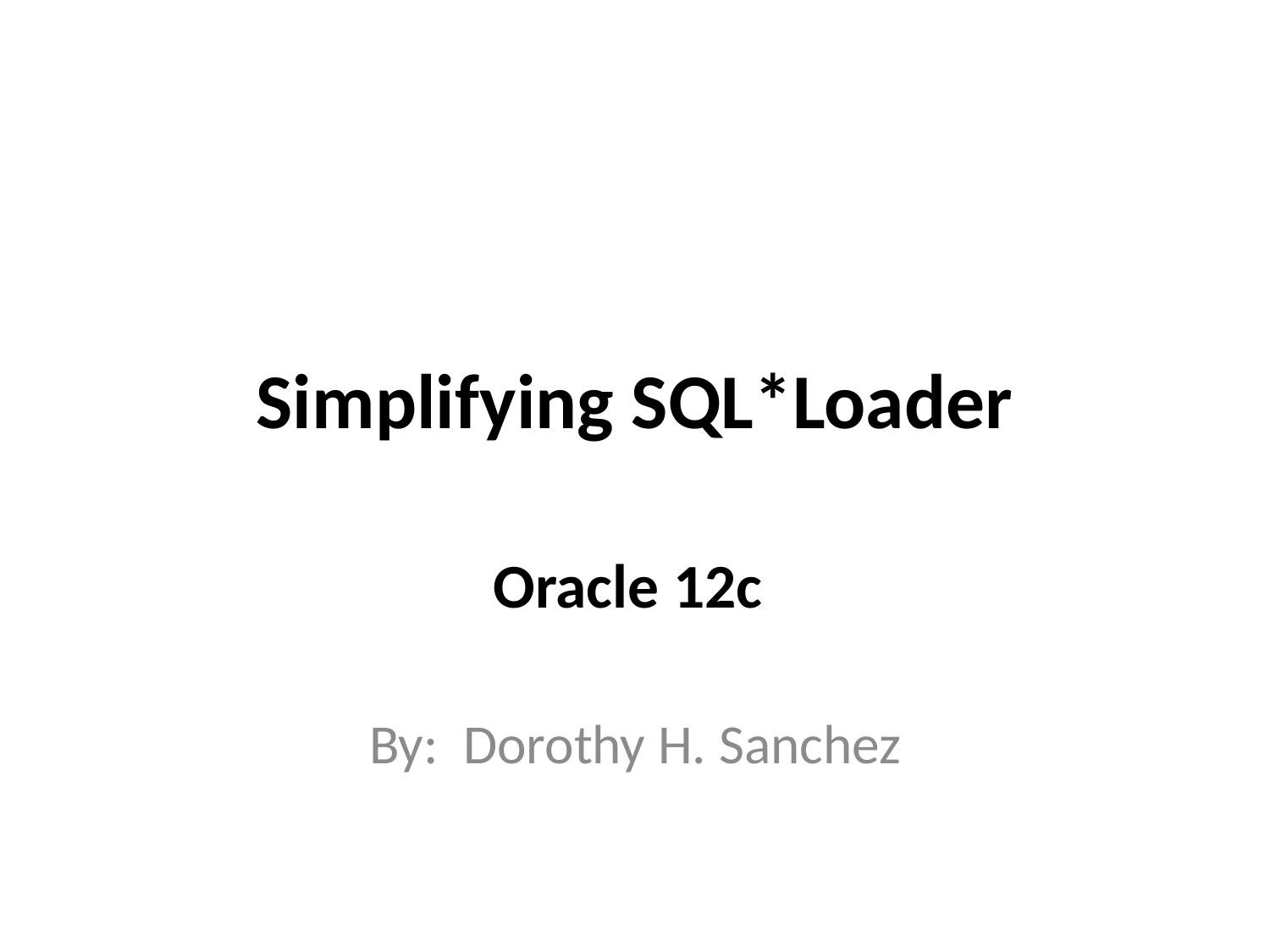

# Simplifying SQL*Loader
Oracle 12c

By:  Dorothy H. Sanchez